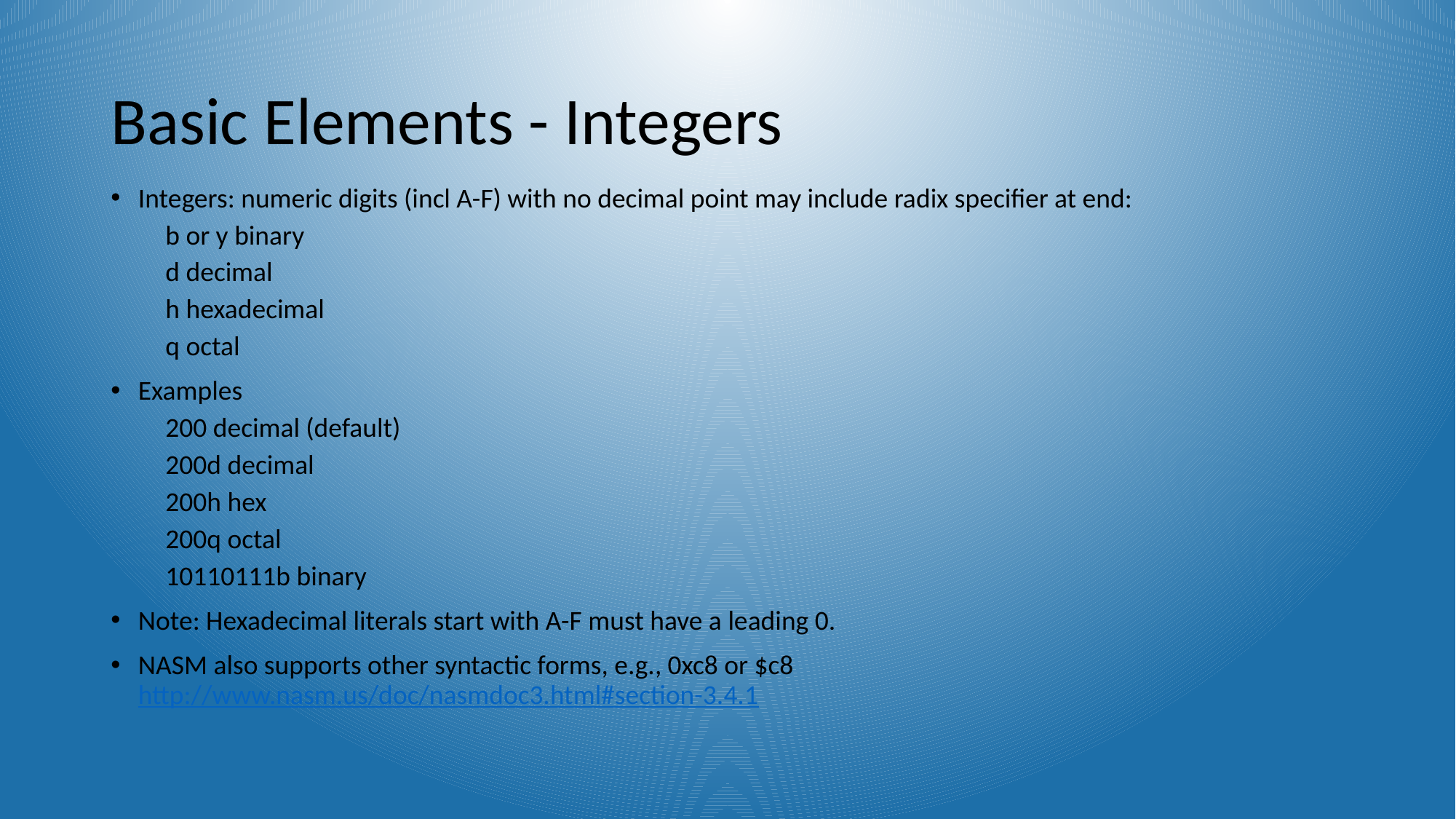

# Basic Elements - Integers
Integers: numeric digits (incl A-F) with no decimal point may include radix specifier at end:
b or y binary
d decimal
h hexadecimal
q octal
Examples
200 decimal (default)
200d decimal
200h hex
200q octal
10110111b binary
Note: Hexadecimal literals start with A-F must have a leading 0.
NASM also supports other syntactic forms, e.g., 0xc8 or $c8 http://www.nasm.us/doc/nasmdoc3.html#section-3.4.1